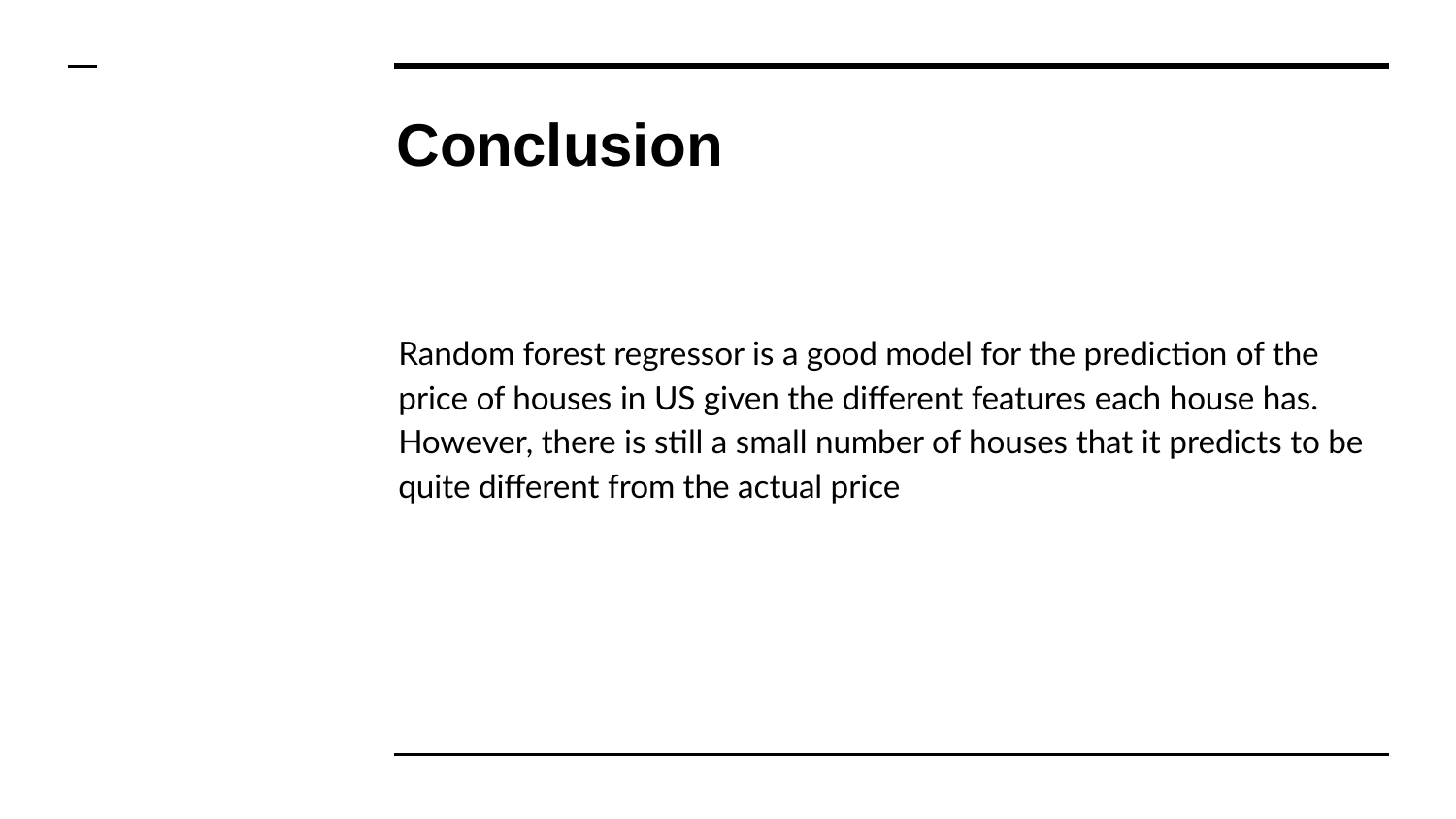

# Conclusion

Random forest regressor is a good model for the prediction of the price of houses in US given the different features each house has. However, there is still a small number of houses that it predicts to be quite different from the actual price